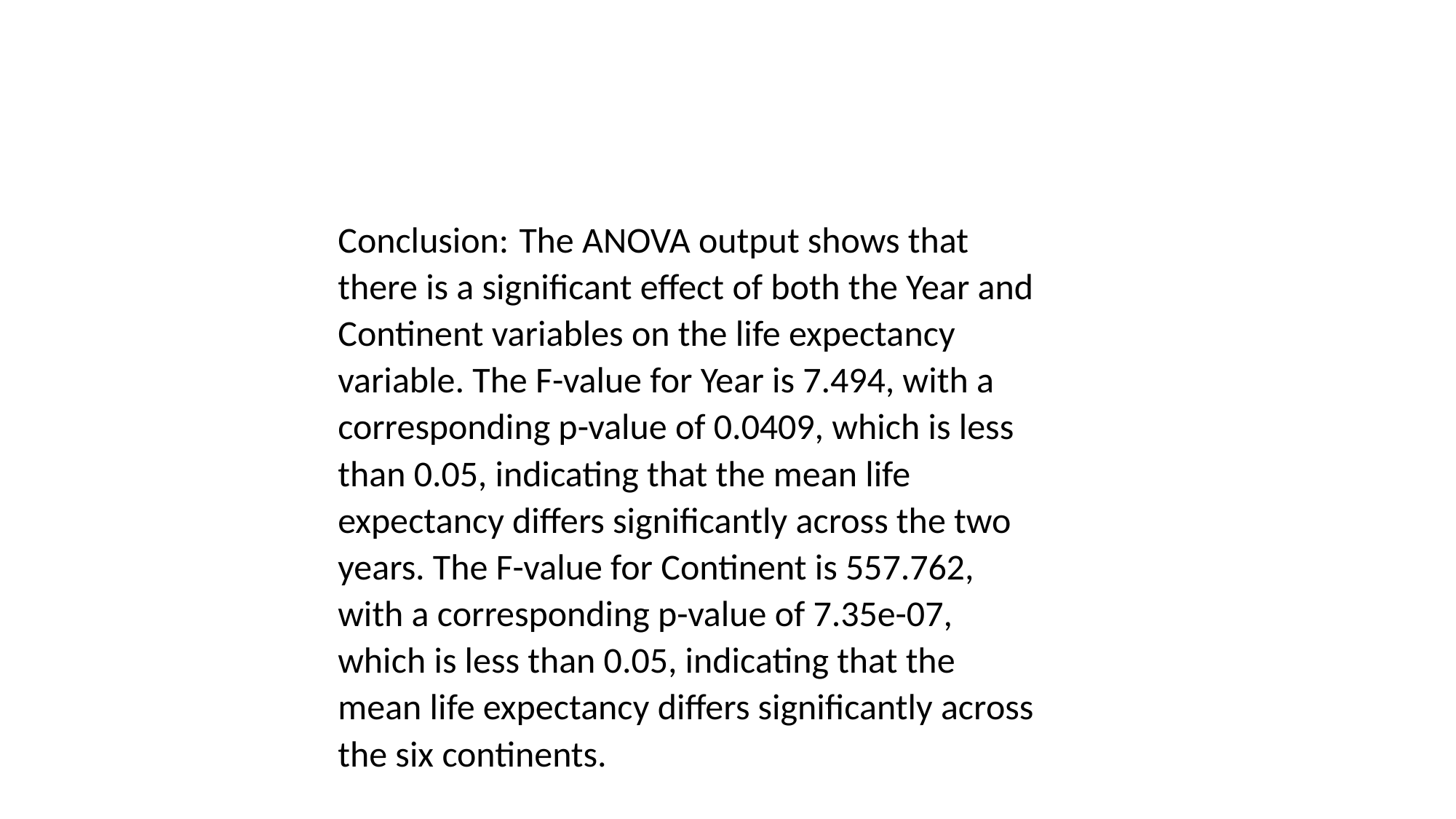

Conclusion: The ANOVA output shows that there is a significant effect of both the Year and Continent variables on the life expectancy variable. The F-value for Year is 7.494, with a corresponding p-value of 0.0409, which is less than 0.05, indicating that the mean life expectancy differs significantly across the two years. The F-value for Continent is 557.762, with a corresponding p-value of 7.35e-07, which is less than 0.05, indicating that the mean life expectancy differs significantly across the six continents.